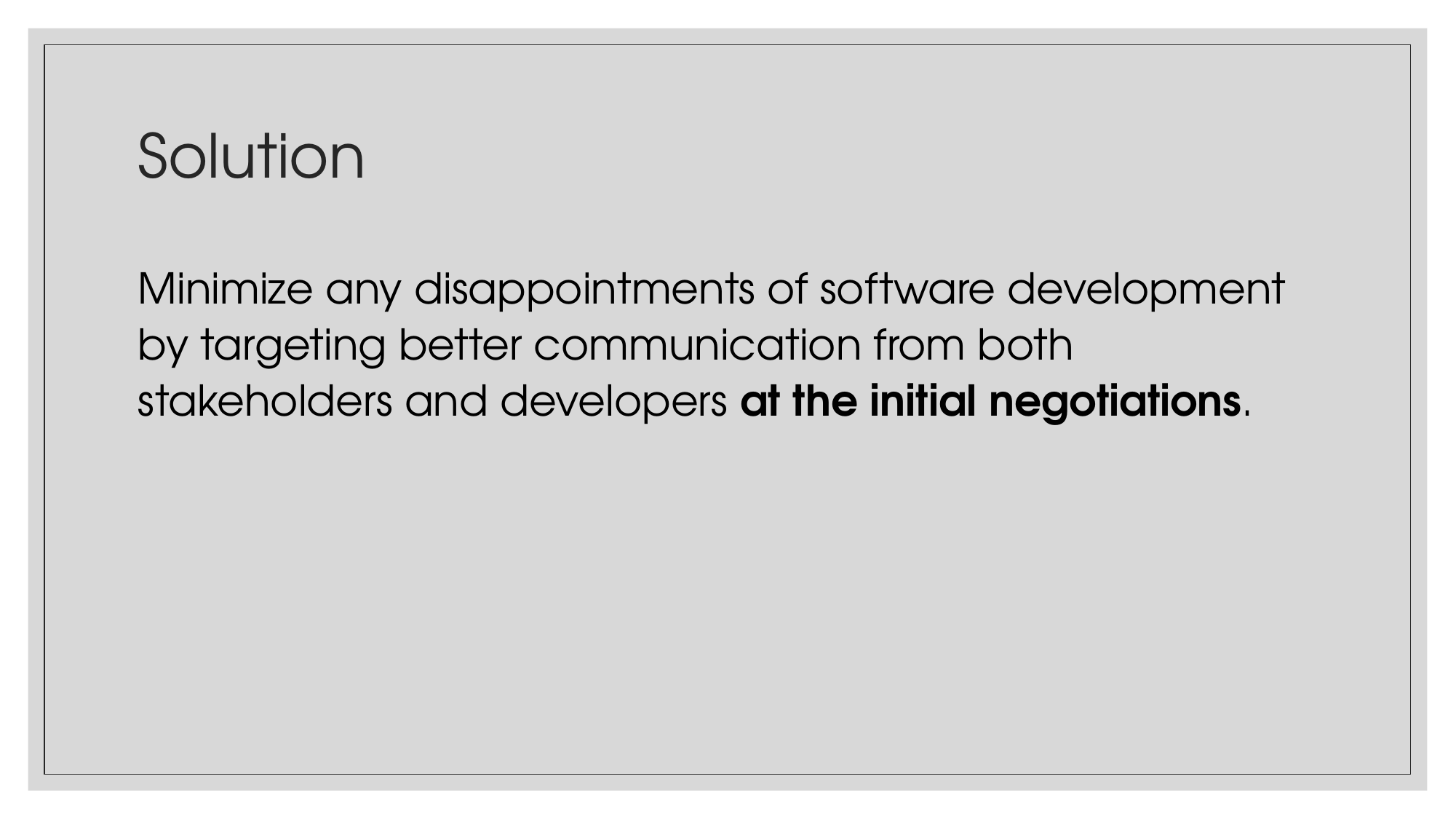

# Solution
Minimize any disappointments of software development by targeting better communication from both stakeholders and developers at the initial negotiations.